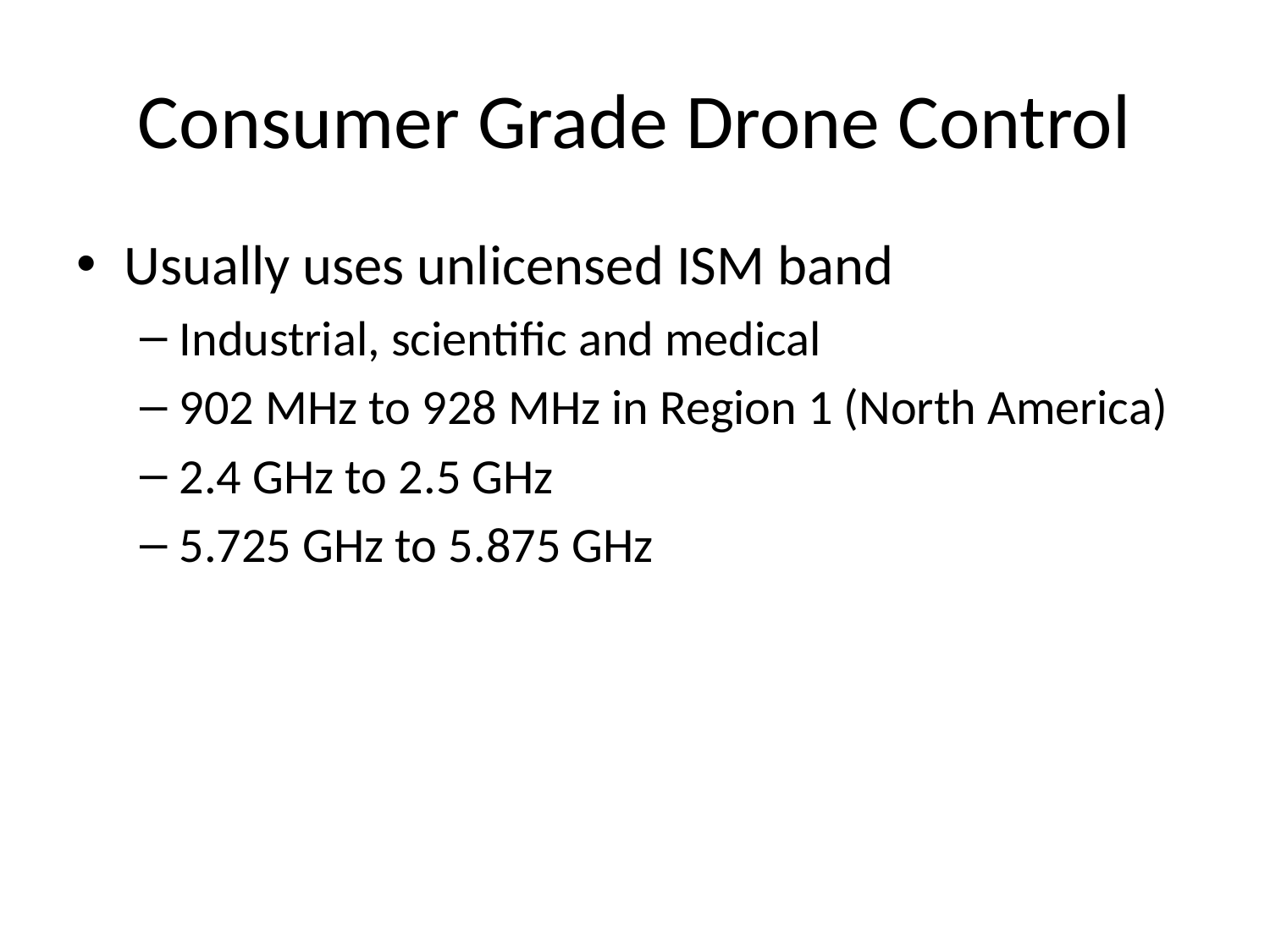

# Consumer Grade Drone Control
Usually uses unlicensed ISM band
Industrial, scientific and medical
902 MHz to 928 MHz in Region 1 (North America)
2.4 GHz to 2.5 GHz
5.725 GHz to 5.875 GHz